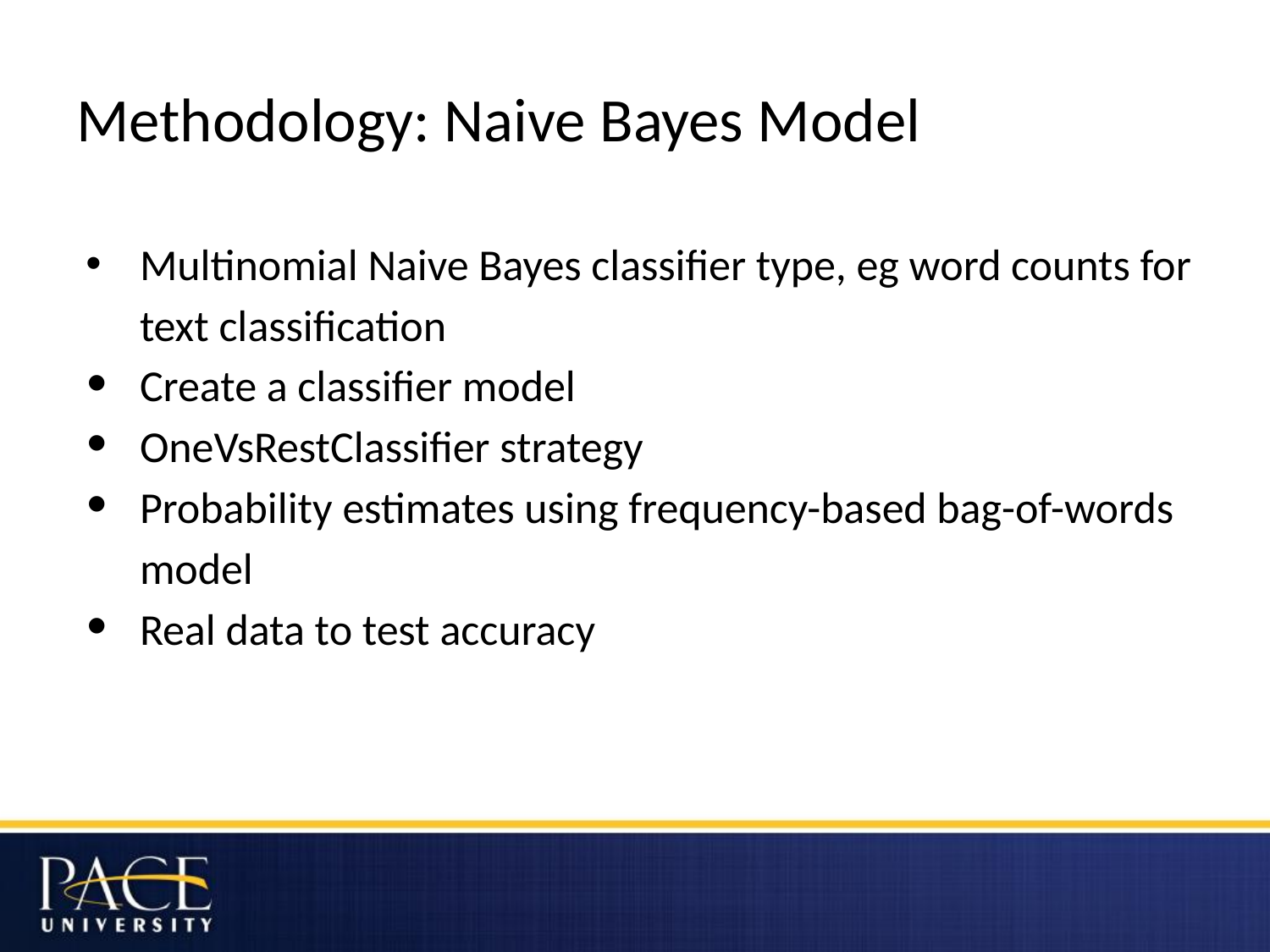

# Methodology: Naive Bayes Model
Multinomial Naive Bayes classifier type, eg word counts for text classification
Create a classifier model
OneVsRestClassifier strategy
Probability estimates using frequency-based bag-of-words model
Real data to test accuracy